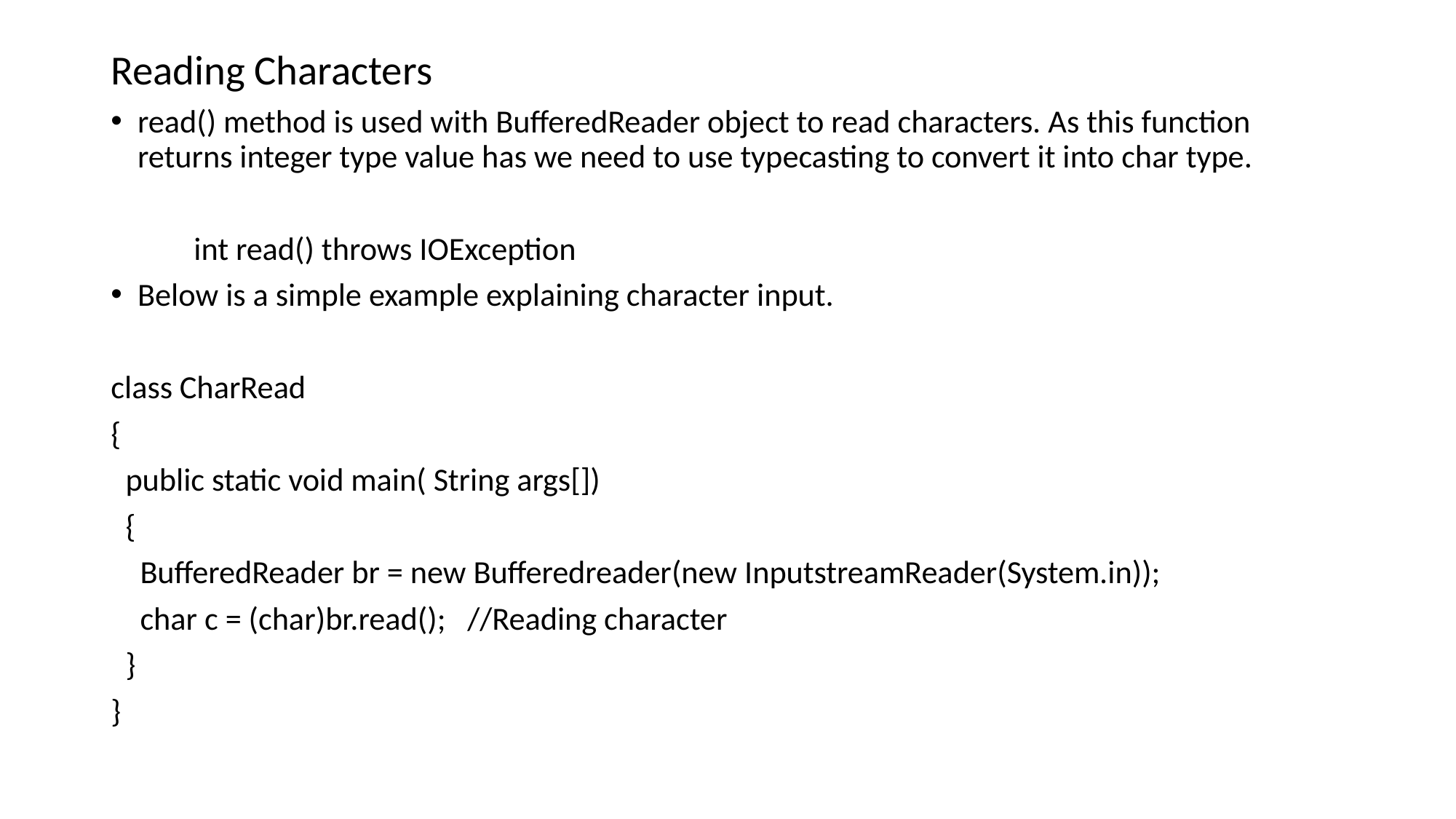

# Reading Characters
read() method is used with BufferedReader object to read characters. As this function returns integer type value has we need to use typecasting to convert it into char type.

	int read() throws IOException
Below is a simple example explaining character input.

class CharRead
{
  public static void main( String args[])
  {
    BufferedReader br = new Bufferedreader(new InputstreamReader(System.in));
    char c = (char)br.read();   //Reading character
  }
}